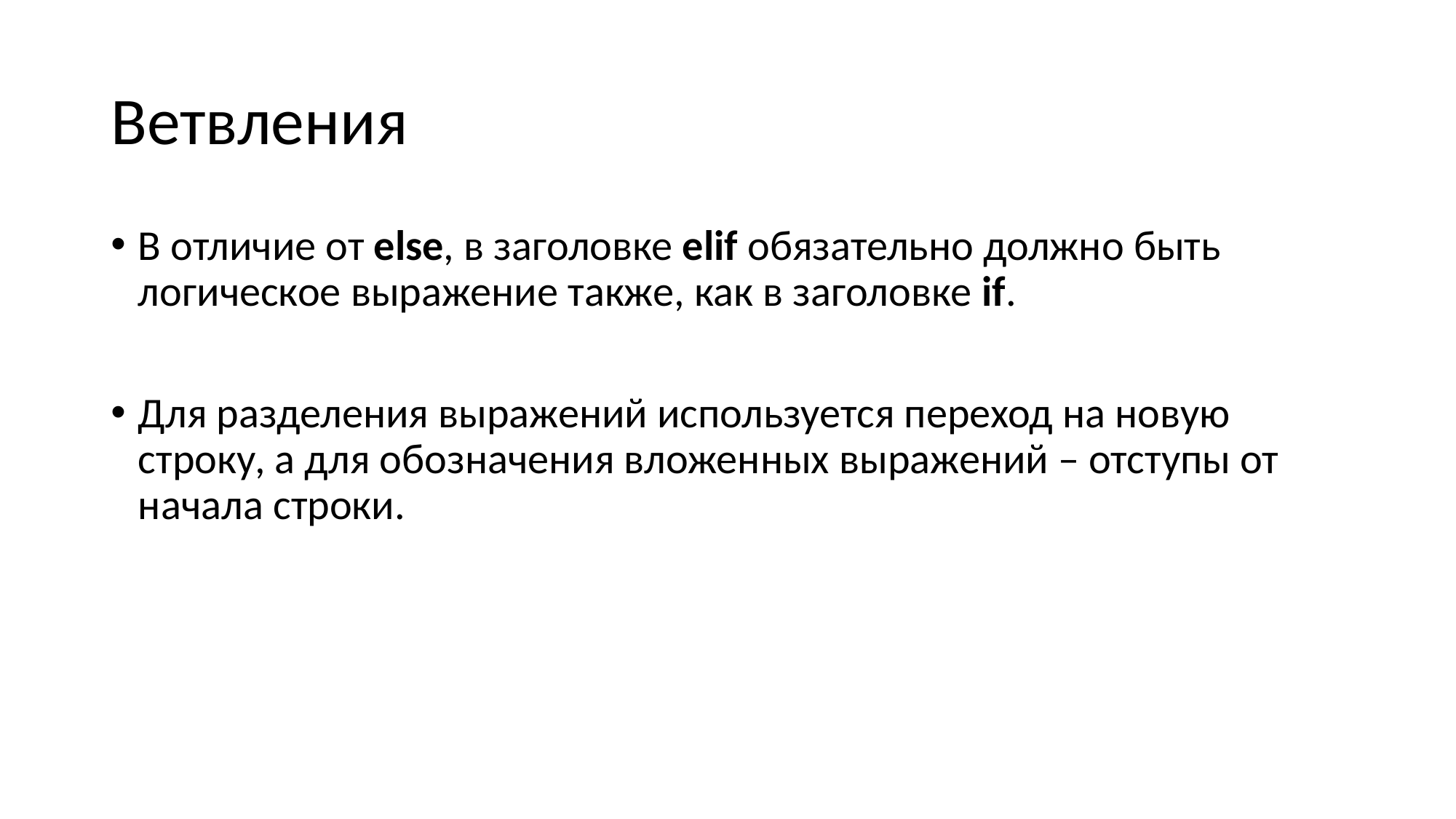

# Ветвления
В отличие от else, в заголовке elif обязательно должно быть логическое выражение также, как в заголовке if.

Для разделения выражений используется переход на новую строку, а для обозначения вложенных выражений – отступы от начала строки.